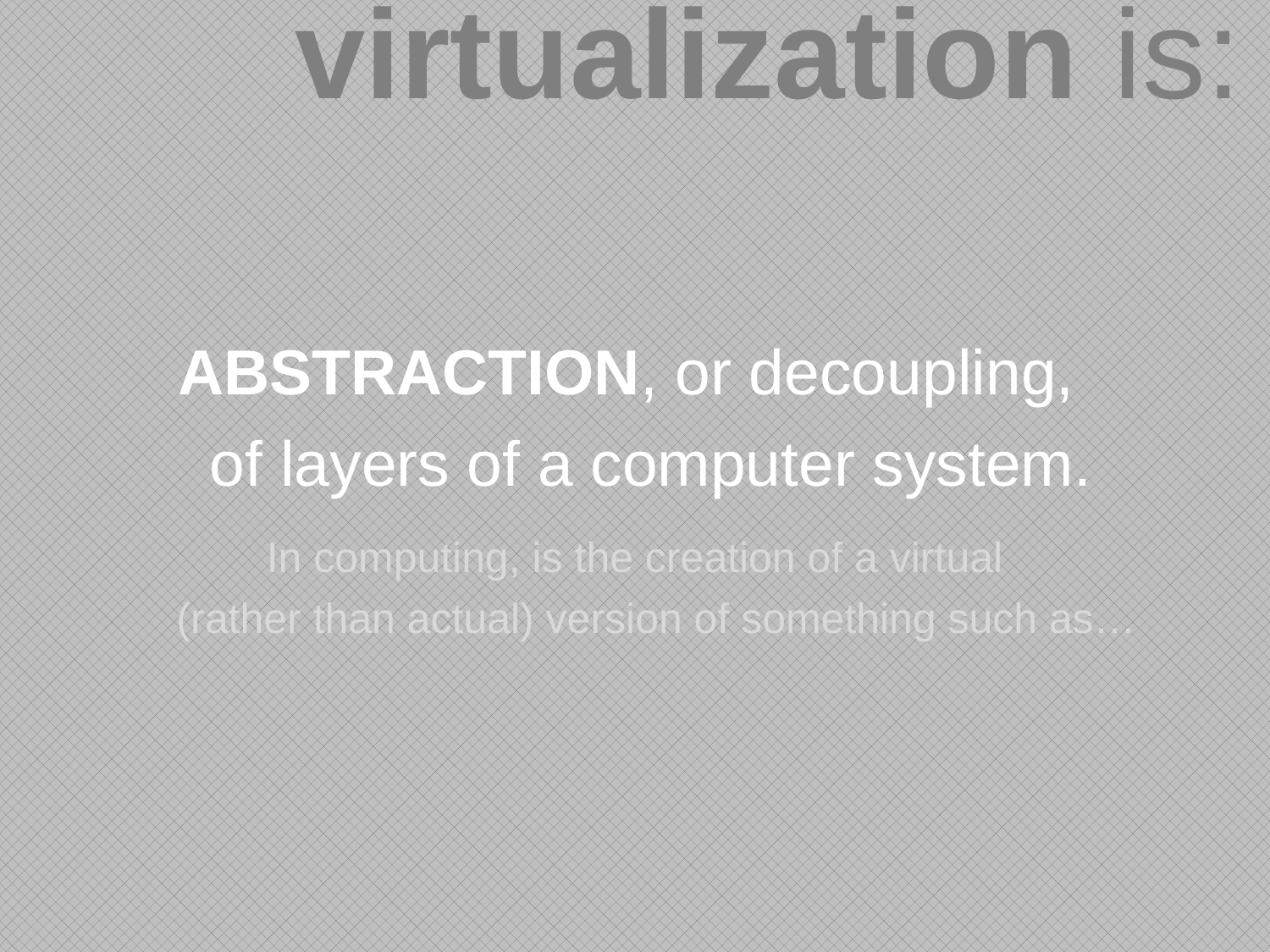

# virtualization is:

ABSTRACTION, or decoupling,
of layers of a computer system.
In computing, is the creation of a virtual
 (rather than actual) version of something such as…